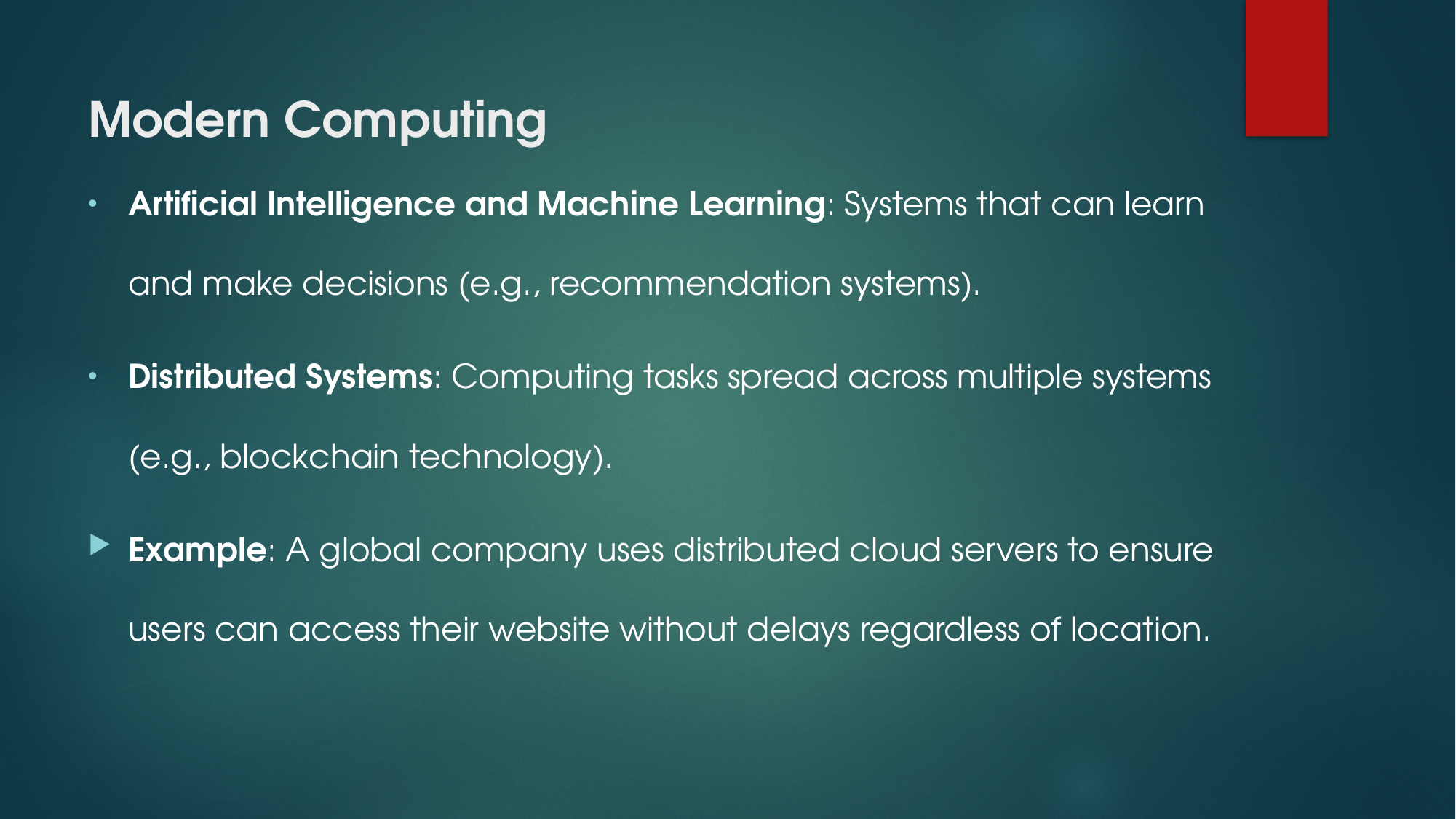

# Modern Computing
Artificial Intelligence and Machine Learning: Systems that can learn and make decisions (e.g., recommendation systems).
Distributed Systems: Computing tasks spread across multiple systems (e.g., blockchain technology).
Example: A global company uses distributed cloud servers to ensure users can access their website without delays regardless of location.